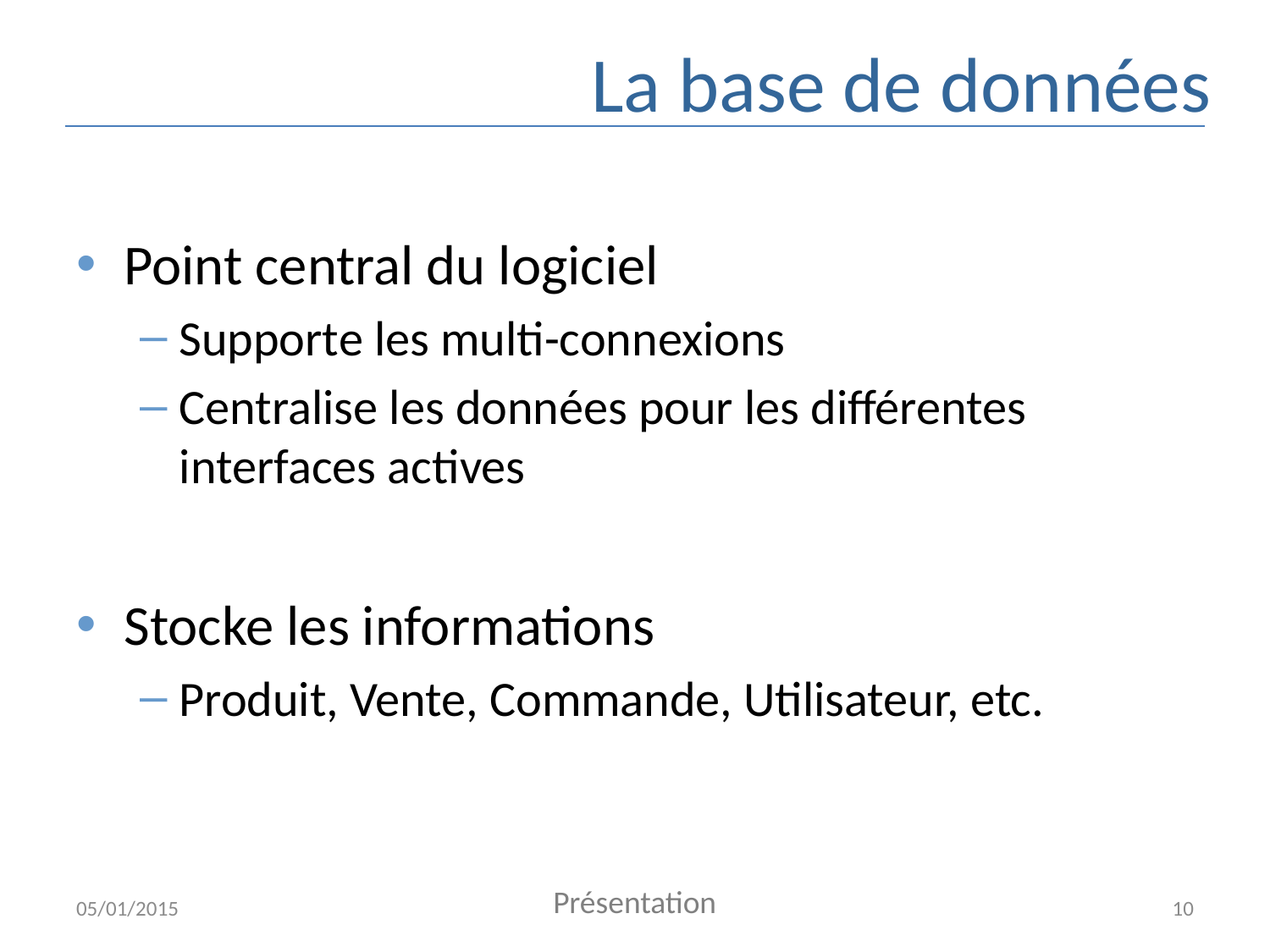

# La base de données
Point central du logiciel
Supporte les multi-connexions
Centralise les données pour les différentes interfaces actives

Stocke les informations
Produit, Vente, Commande, Utilisateur, etc.

Présentation
05/01/2015
10